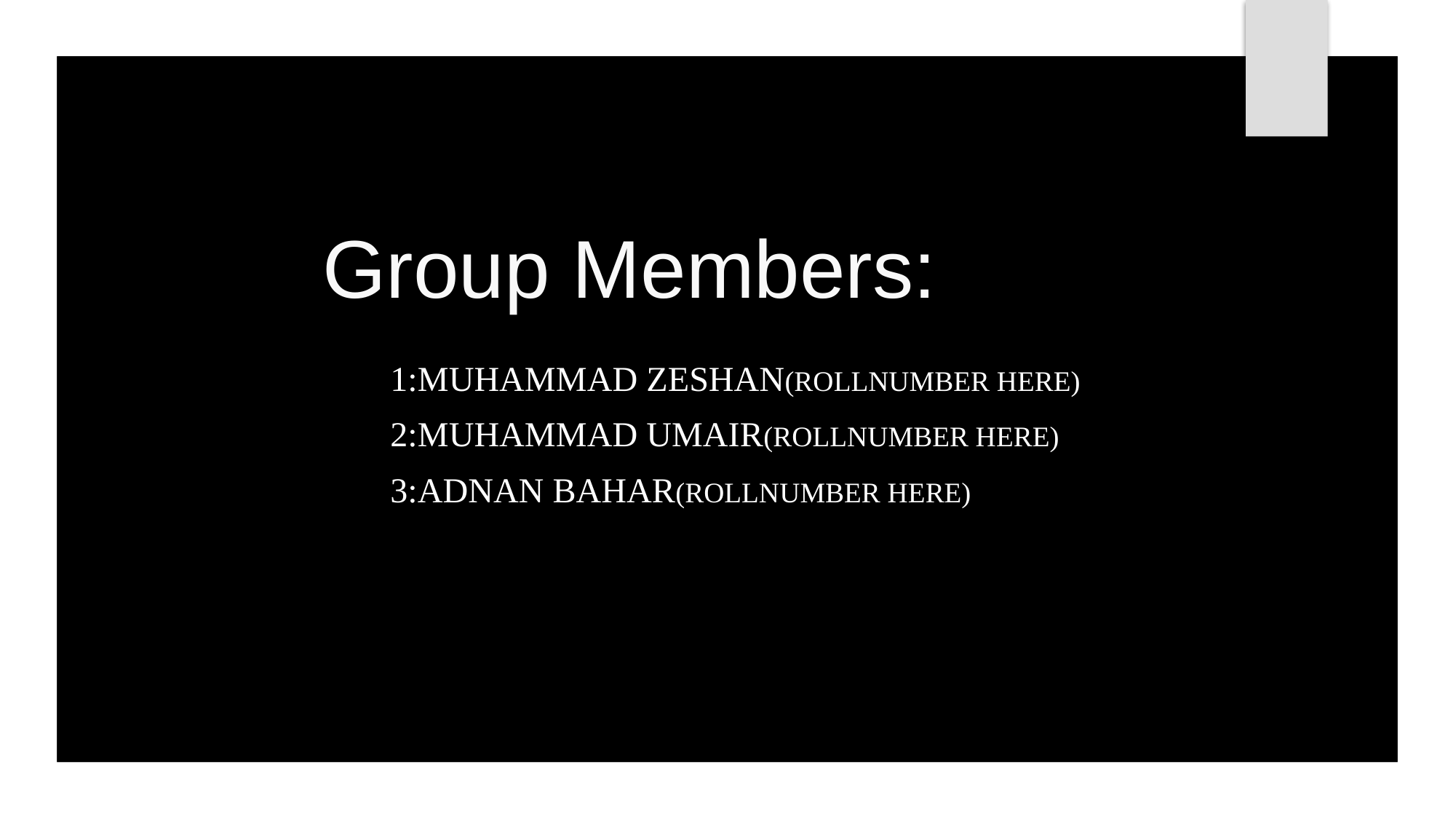

# Group Members:
1:Muhammad Zeshan(rollnumber here)
2:Muhammad Umair(rollnumber here)
3:adnan bahar(rollnumber here)